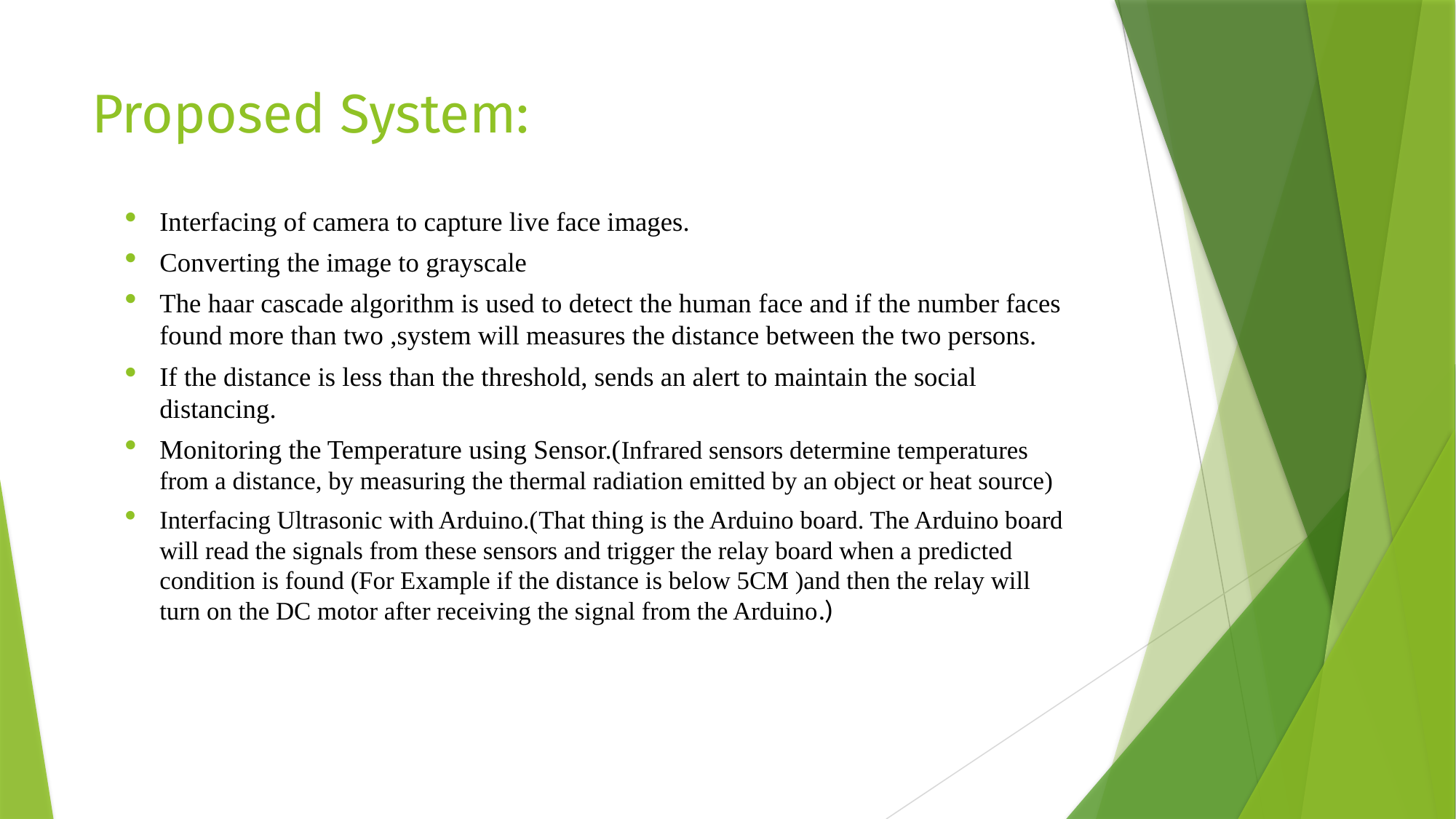

# Proposed System:
Interfacing of camera to capture live face images.
Converting the image to grayscale
The haar cascade algorithm is used to detect the human face and if the number faces found more than two ,system will measures the distance between the two persons.
If the distance is less than the threshold, sends an alert to maintain the social distancing.
Monitoring the Temperature using Sensor.(Infrared sensors determine temperatures from a distance, by measuring the thermal radiation emitted by an object or heat source)
Interfacing Ultrasonic with Arduino.(That thing is the Arduino board. The Arduino board will read the signals from these sensors and trigger the relay board when a predicted condition is found (For Example if the distance is below 5CM )and then the relay will turn on the DC motor after receiving the signal from the Arduino.)